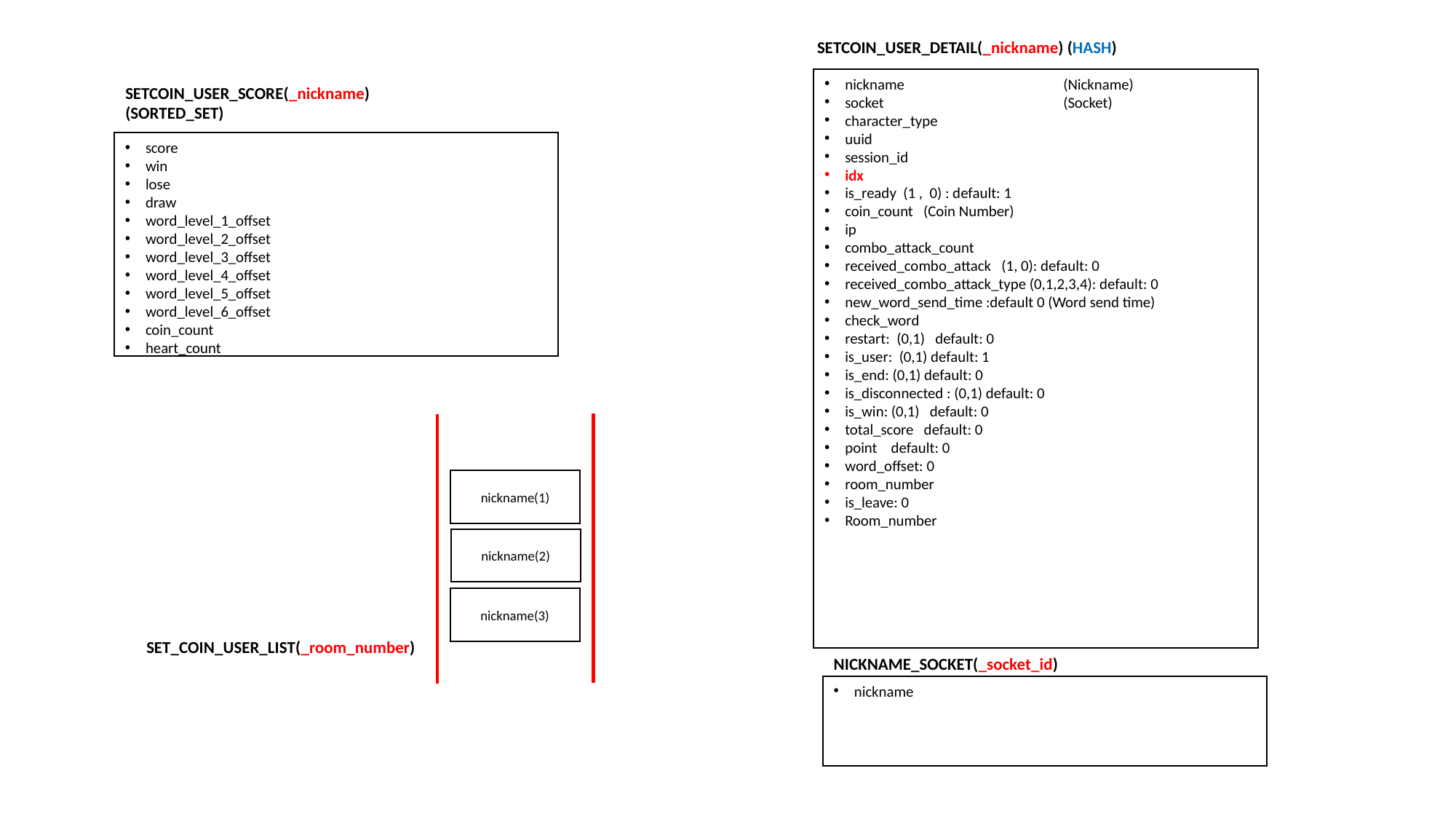

SETCOIN_USER_DETAIL(_nickname) (HASH)
nickname		(Nickname)
socket		(Socket)
character_type
uuid
session_id
idx
is_ready  (1 ,  0) : default: 1
coin_count   (Coin Number)
ip
combo_attack_count
received_combo_attack   (1, 0): default: 0
received_combo_attack_type (0,1,2,3,4): default: 0
new_word_send_time :default 0 (Word send time)
check_word
restart:  (0,1)   default: 0
is_user:  (0,1) default: 1
is_end: (0,1) default: 0
is_disconnected : (0,1) default: 0
is_win: (0,1)   default: 0
total_score   default: 0
point    default: 0
word_offset: 0
room_number
is_leave: 0
Room_number

SETCOIN_USER_SCORE(_nickname)
(SORTED_SET)
score
win
lose
draw
word_level_1_offset
word_level_2_offset
word_level_3_offset
word_level_4_offset
word_level_5_offset
word_level_6_offset
coin_count
heart_count

nickname(1)
nickname(2)
nickname(3)
SET_COIN_USER_LIST(_room_number)
NICKNAME_SOCKET(_socket_id)
nickname